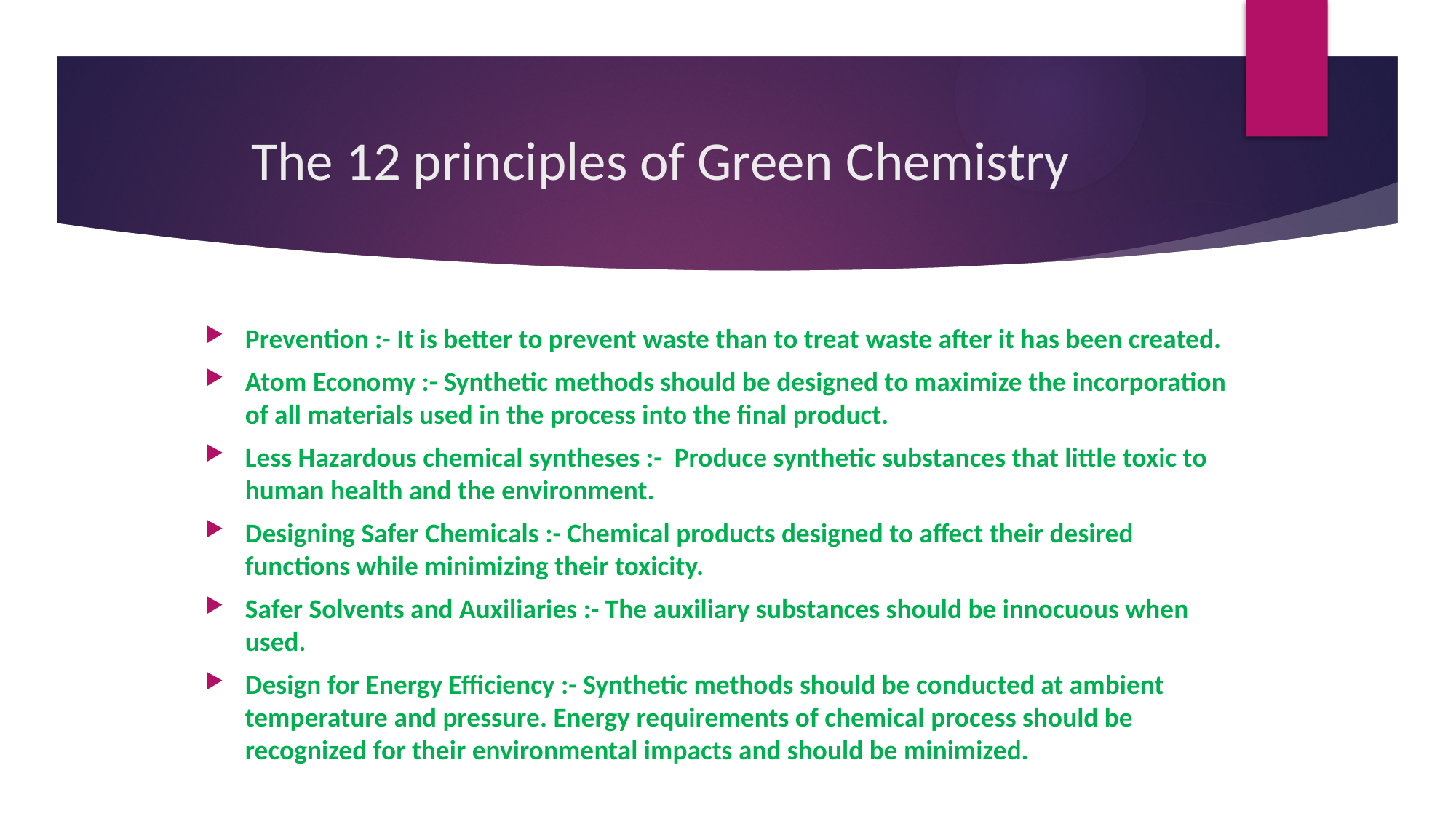

# The 12 principles of Green Chemistry
Prevention :- It is better to prevent waste than to treat waste after it has been created.
Atom Economy :- Synthetic methods should be designed to maximize the incorporation of all materials used in the process into the final product.
Less Hazardous chemical syntheses :-  Produce synthetic substances that little toxic to human health and the environment.
Designing Safer Chemicals :- Chemical products designed to affect their desired functions while minimizing their toxicity.
Safer Solvents and Auxiliaries :- The auxiliary substances should be innocuous when used.
Design for Energy Efficiency :- Synthetic methods should be conducted at ambient temperature and pressure. Energy requirements of chemical process should be recognized for their environmental impacts and should be minimized.